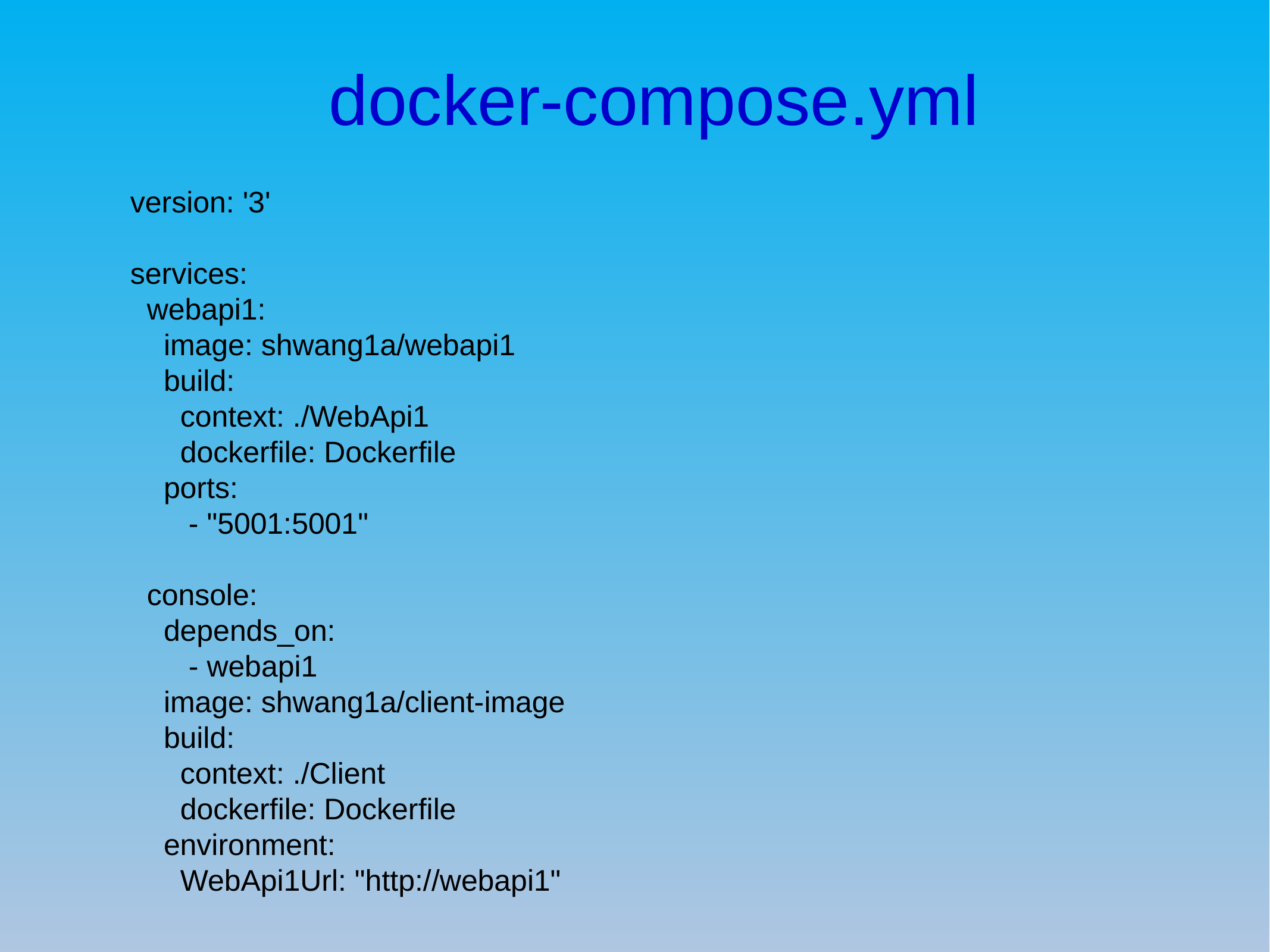

# docker-compose.yml
version: '3'

services:
  webapi1:
    image: shwang1a/webapi1
    build:
      context: ./WebApi1
      dockerfile: Dockerfile
    ports:
       - "5001:5001"

  console:
    depends_on:
       - webapi1
    image: shwang1a/client-image
    build:
      context: ./Client
      dockerfile: Dockerfile
    environment:
      WebApi1Url: "http://webapi1"